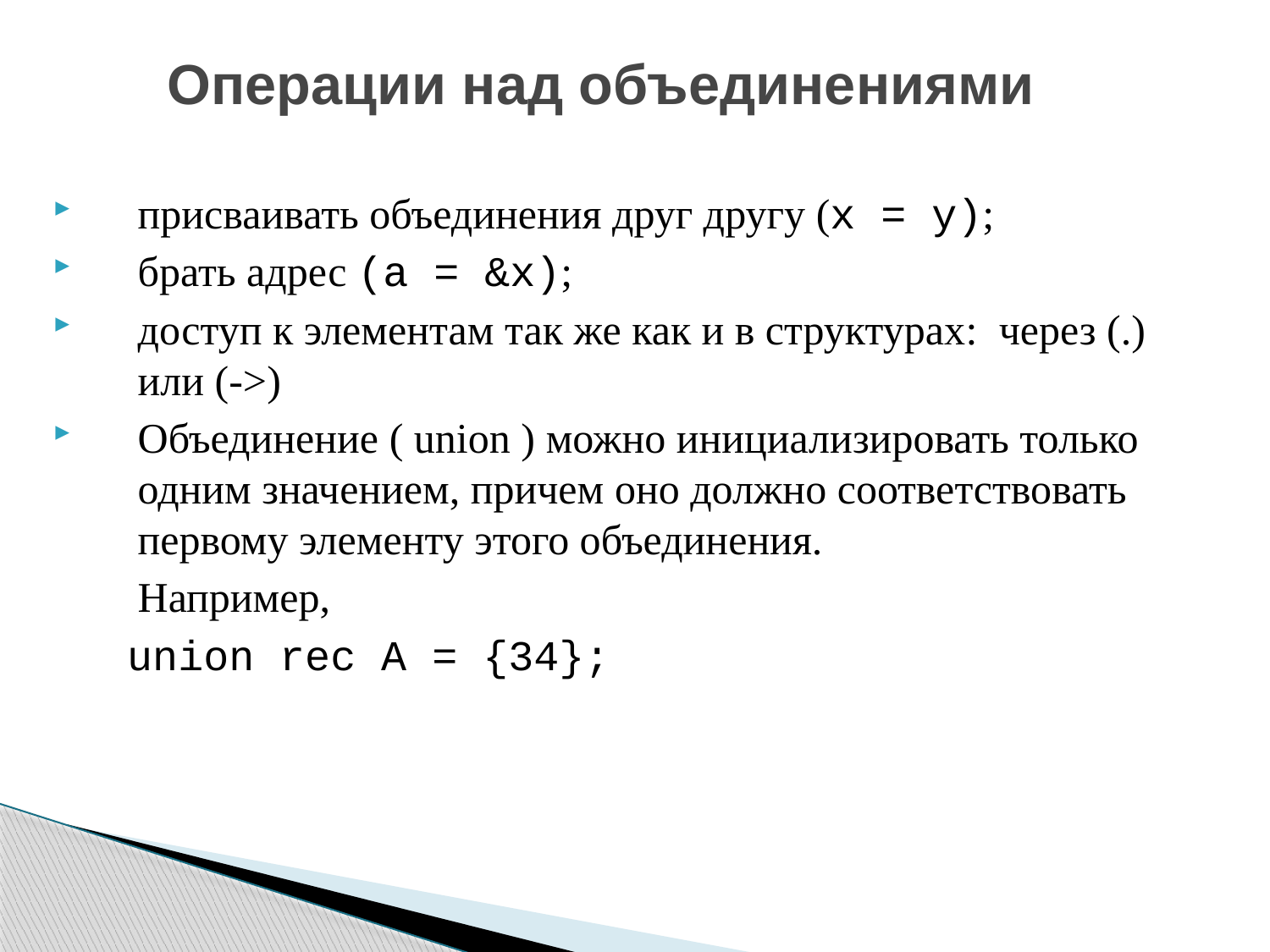

# Операции над объединениями

присваивать объединения друг другу (x = y);
брать адрес (a = &x);
доступ к элементам так же как и в структурах:  через (.) или (->)
Объединение ( union ) можно инициализировать только одним значением, причем оно должно соответствовать первому элементу этого объединения.
	Например,
       union rec A = {34};